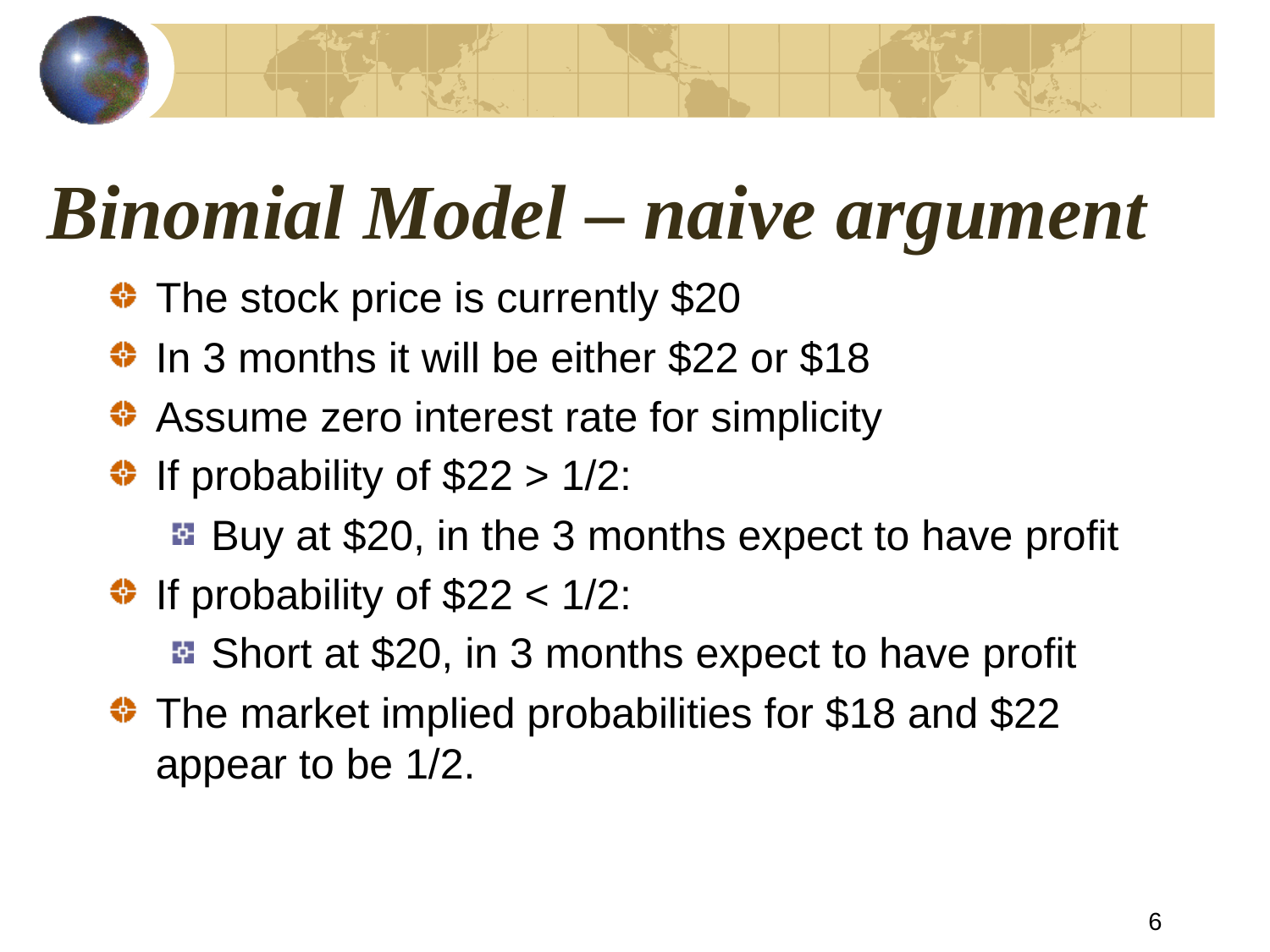

# Binomial Model – naive argument
The stock price is currently $20
In 3 months it will be either $22 or $18
Assume zero interest rate for simplicity
If probability of $22 > 1/2:
Buy at $20, in the 3 months expect to have profit
If probability of $22 < 1/2:
Short at $20, in 3 months expect to have profit
The market implied probabilities for $18 and $22 appear to be 1/2.
6